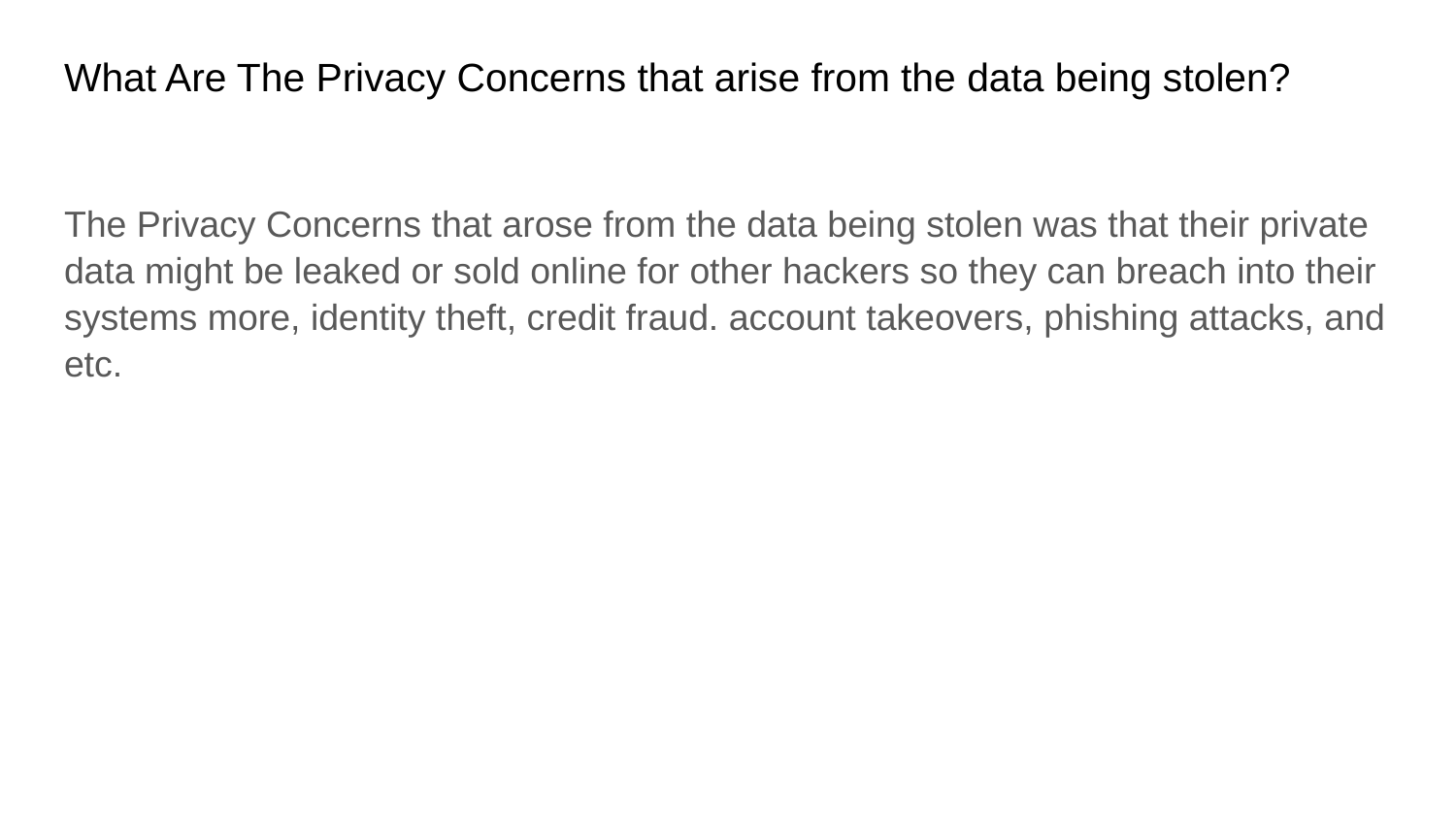

# What Are The Privacy Concerns that arise from the data being stolen?
The Privacy Concerns that arose from the data being stolen was that their private data might be leaked or sold online for other hackers so they can breach into their systems more, identity theft, credit fraud. account takeovers, phishing attacks, and etc.